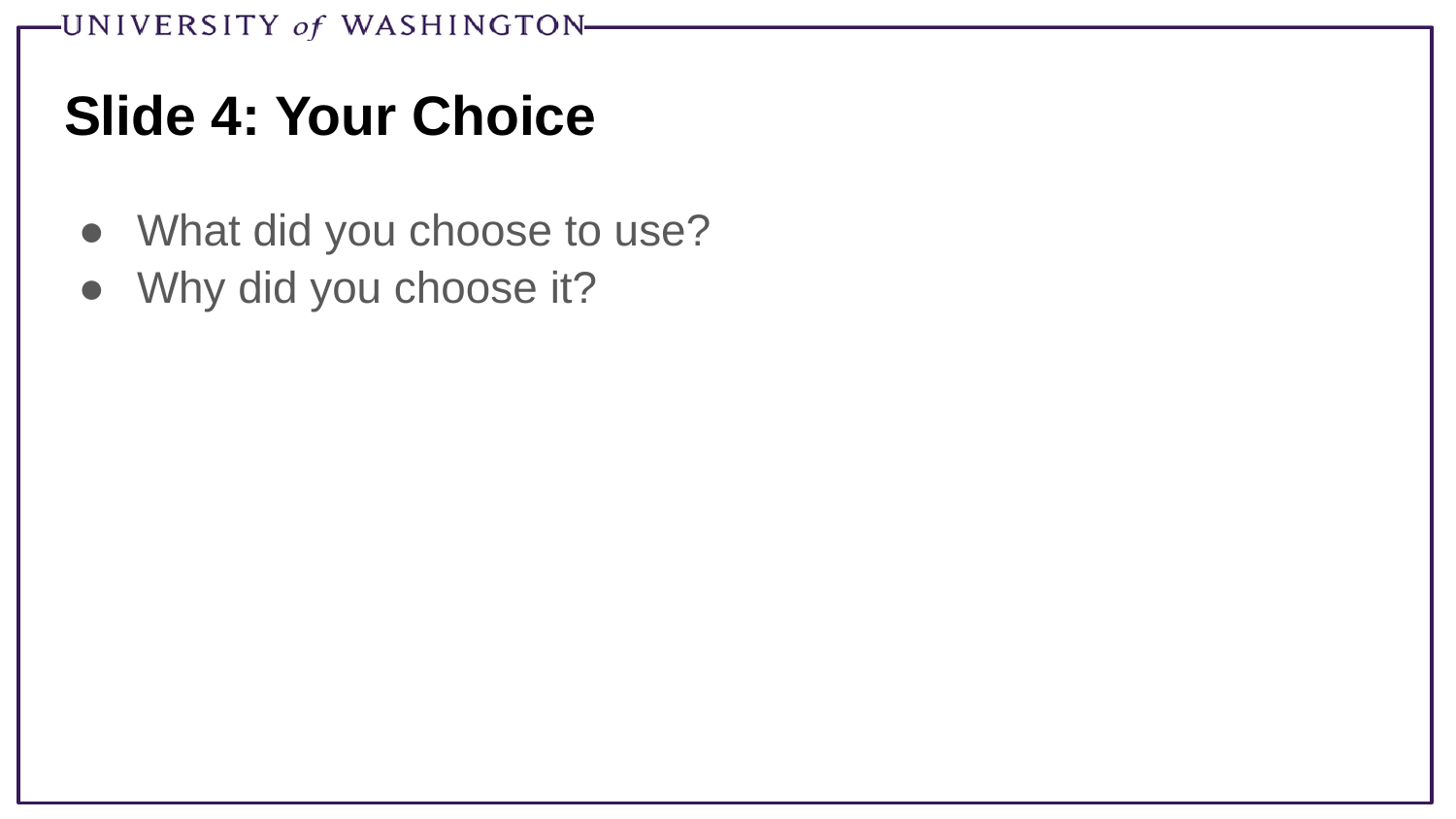

# Slide 4: Your Choice
What did you choose to use?
Why did you choose it?